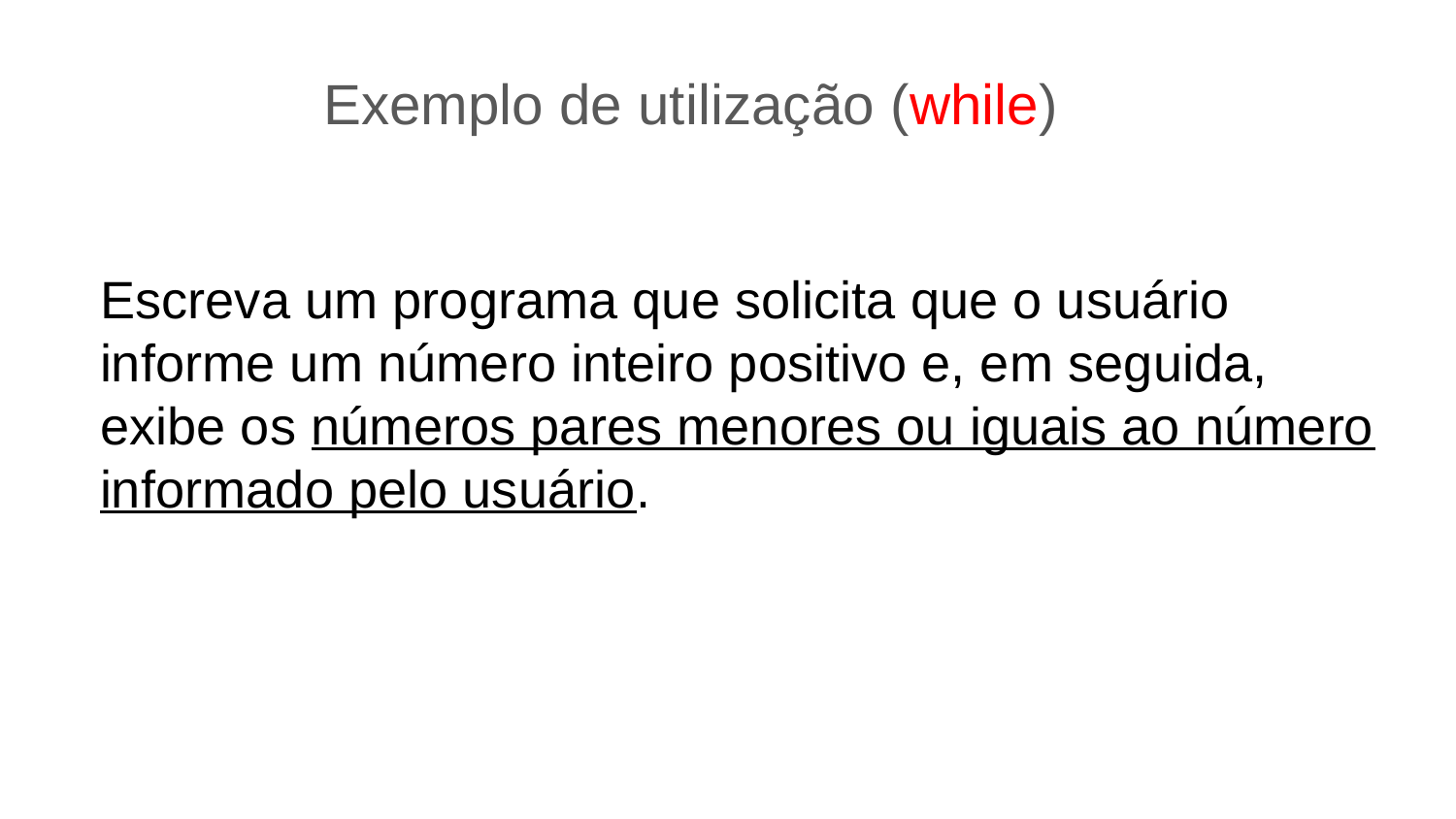

Exemplo de utilização (while)
# Escreva um programa que solicita que o usuário informe um número inteiro positivo e, em seguida, exibe os números pares menores ou iguais ao número informado pelo usuário.